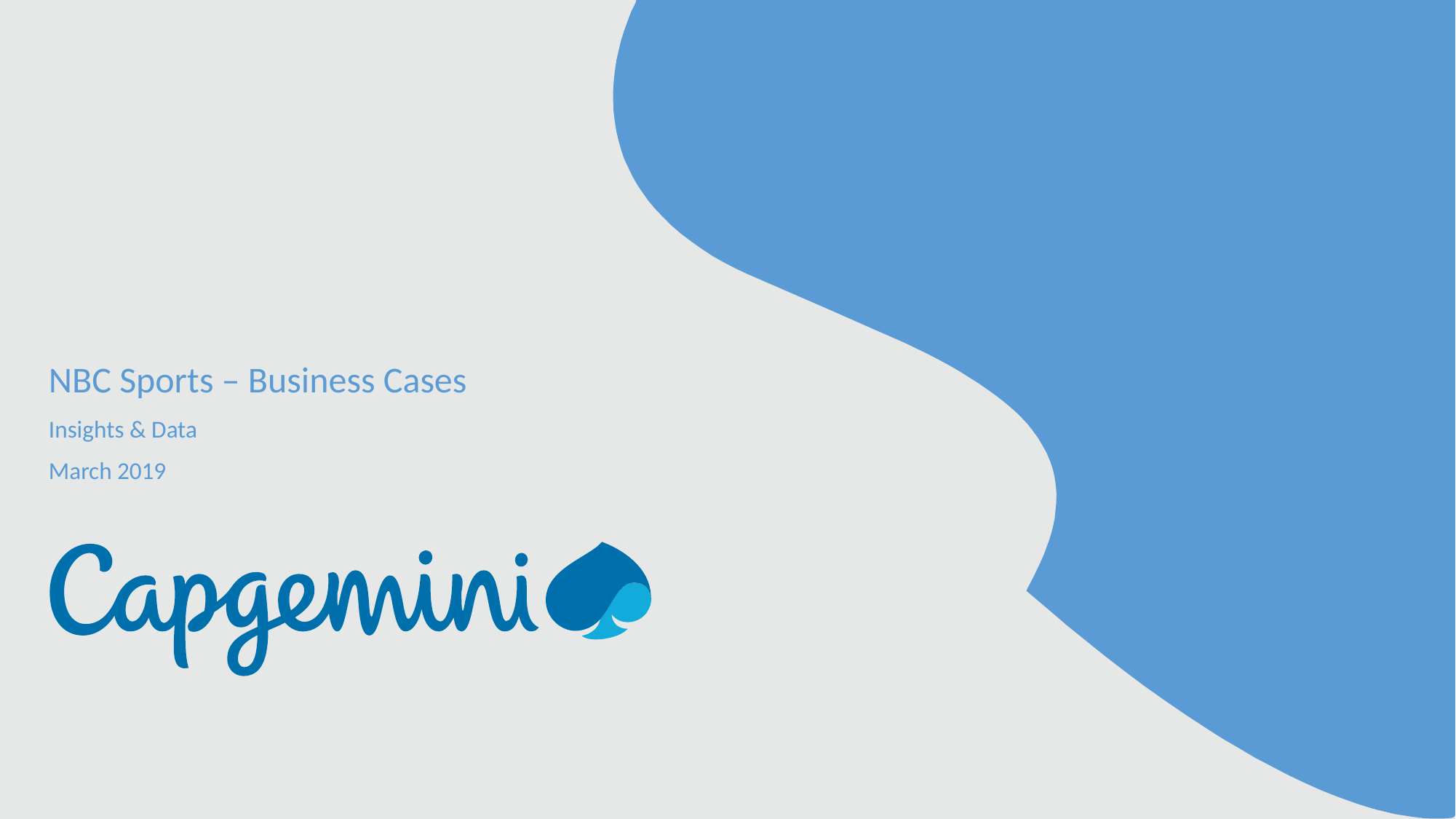

# NBC Sports – Business Cases
Insights & Data
March 2019